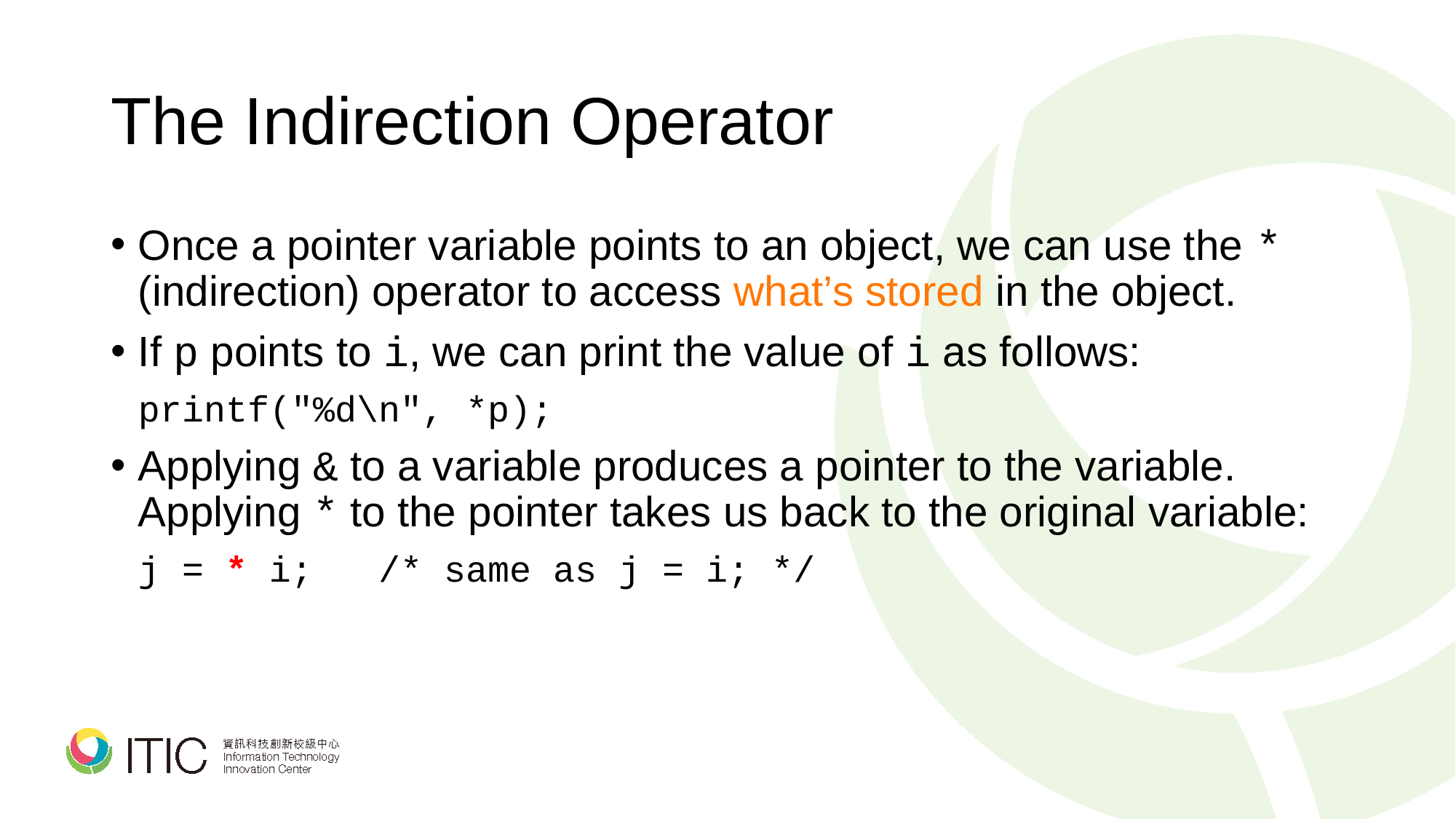

# The Indirection Operator
Once a pointer variable points to an object, we can use the * (indirection) operator to access what’s stored in the object.
If p points to i, we can print the value of i as follows:
	printf("%d\n", *p);
Applying & to a variable produces a pointer to the variable. Applying * to the pointer takes us back to the original variable:
	j = *&i;   /* same as j = i; */